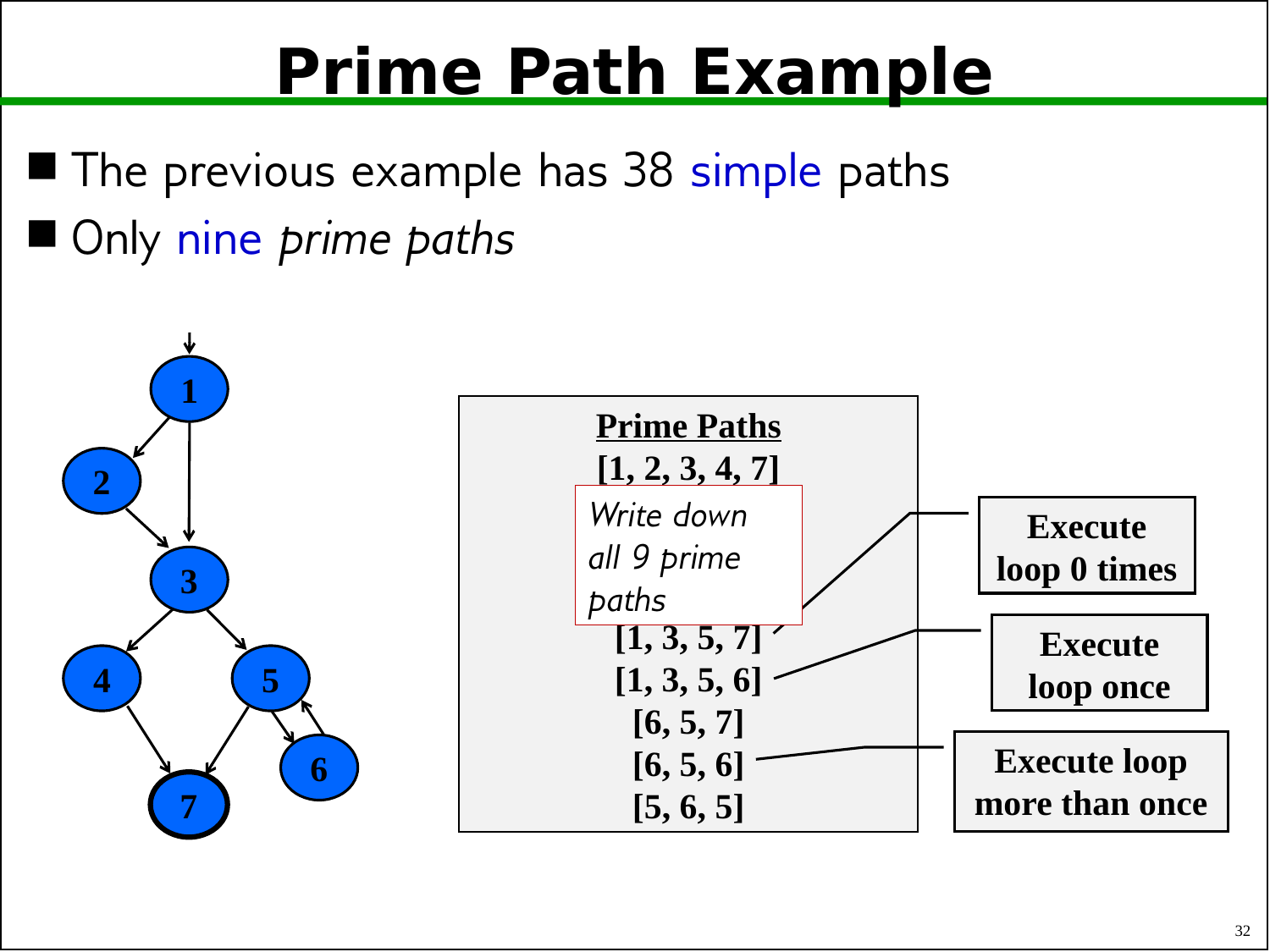

# Prime Path Example
The previous example has 38 simple paths
Only nine prime paths

1

2

3

4

5

6

7
Prime Paths

[1, 2, 3, 4, 7]
[1, 2, 3, 5, 7]
[1, 2, 3, 5, 6]
[1, 3, 4, 7]
[1, 3, 5, 7]
[1, 3, 5, 6]
[6, 5, 7]
[6, 5, 6]
[5, 6, 5]

Write down all 9 prime paths
Execute loop 0 times
Execute loop once
Execute loop more than once
32